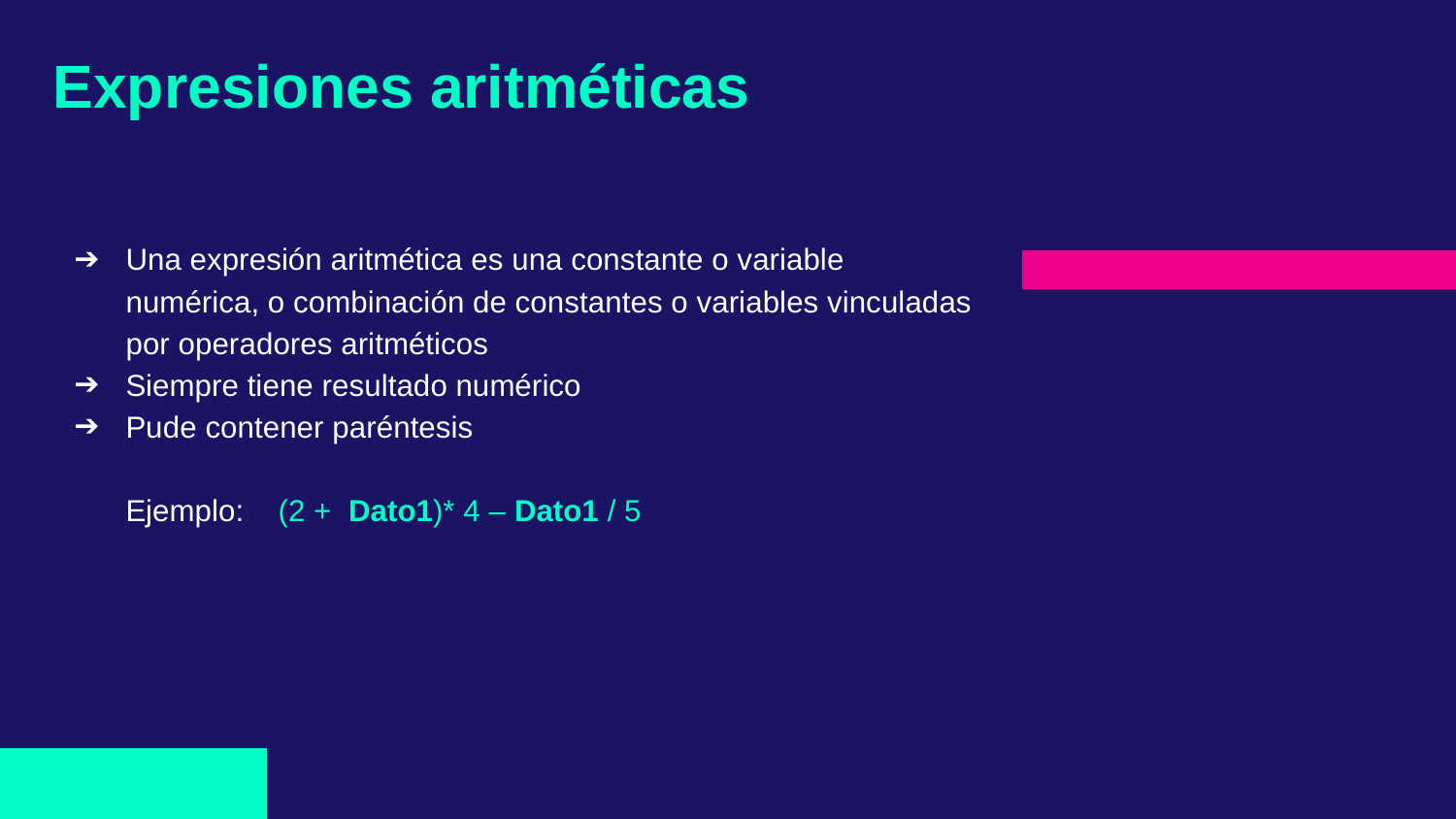

# Expresiones aritméticas
Una expresión aritmética es una constante o variable numérica, o combinación de constantes o variables vinculadas por operadores aritméticos
Siempre tiene resultado numérico
Pude contener paréntesis

Ejemplo:    (2 +  Dato1)* 4 – Dato1 / 5